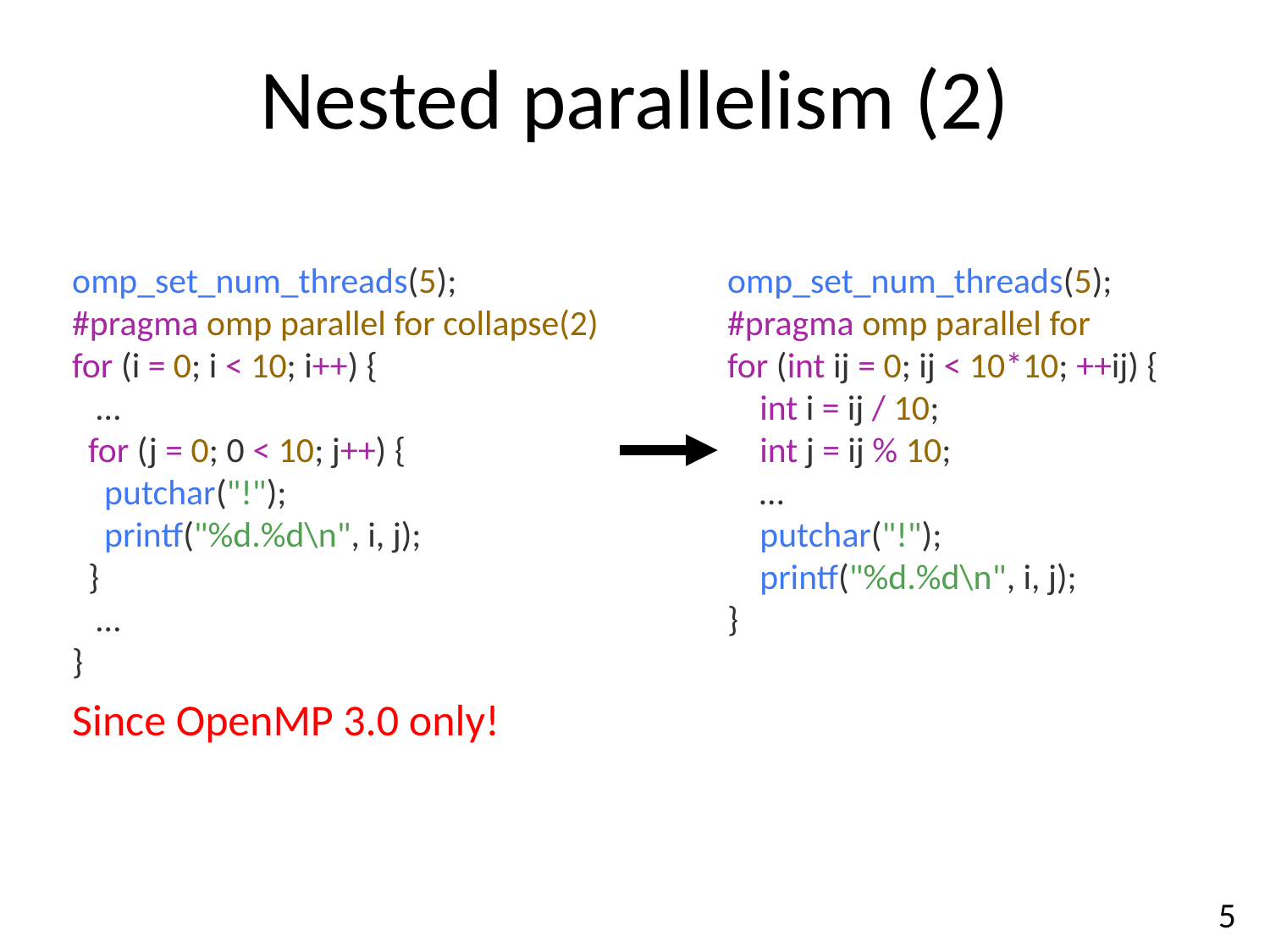

# Nested parallelism (2)
omp_set_num_threads(5); #pragma omp parallel for collapse(2)
for (i = 0; i < 10; i++) {
   …
  for (j = 0; 0 < 10; j++) {
    putchar("!");
    printf("%d.%d\n", i, j);
  }
   …
}
omp_set_num_threads(5);
#pragma omp parallel for
for (int ij = 0; ij < 10*10; ++ij) {
    int i = ij / 10;
    int j = ij % 10;
    …
    putchar("!");
    printf("%d.%d\n", i, j);
}
Since OpenMP 3.0 only!
5